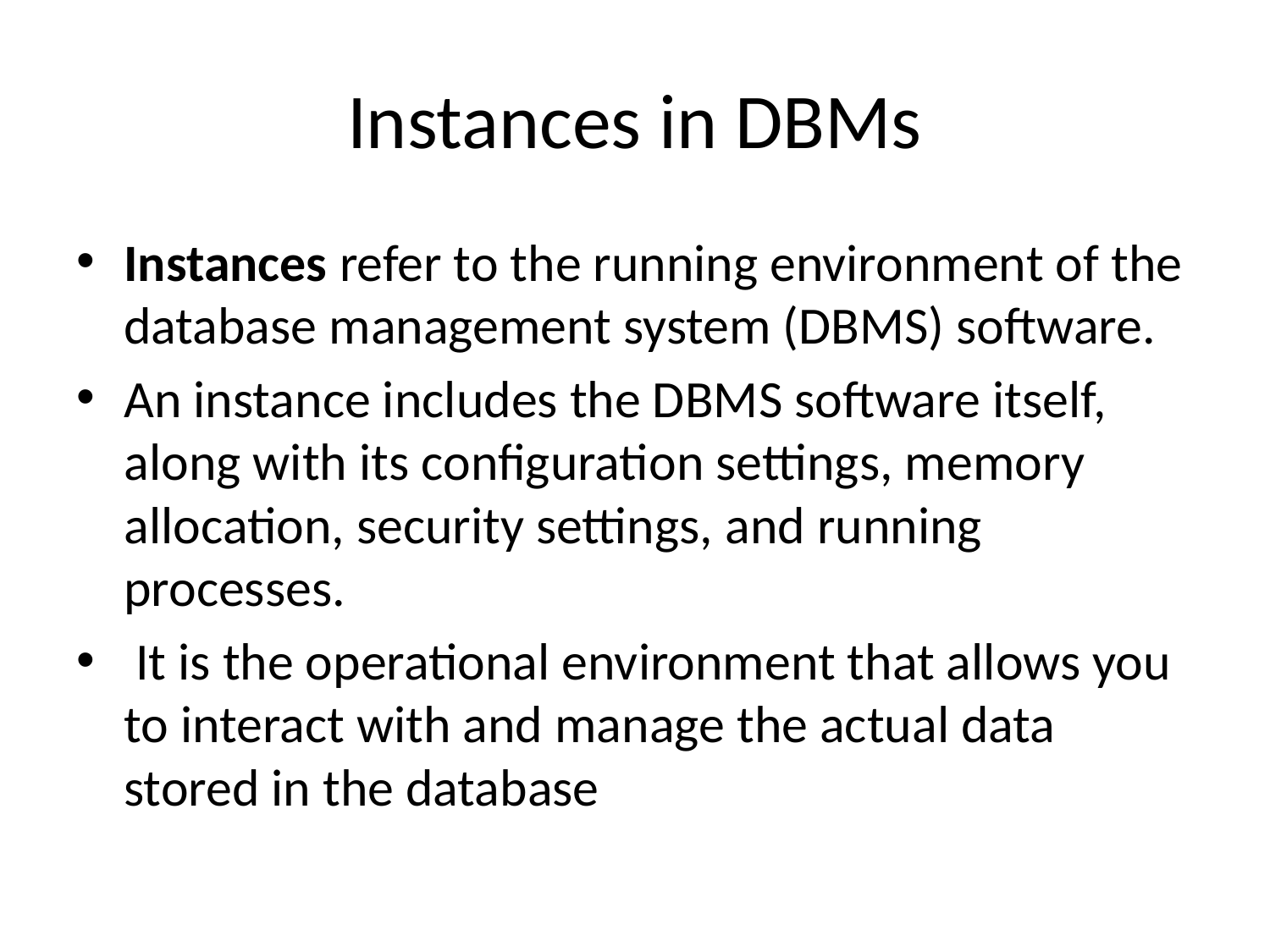

# Instances in DBMs
Instances refer to the running environment of the database management system (DBMS) software.
An instance includes the DBMS software itself, along with its configuration settings, memory allocation, security settings, and running processes.
 It is the operational environment that allows you to interact with and manage the actual data stored in the database